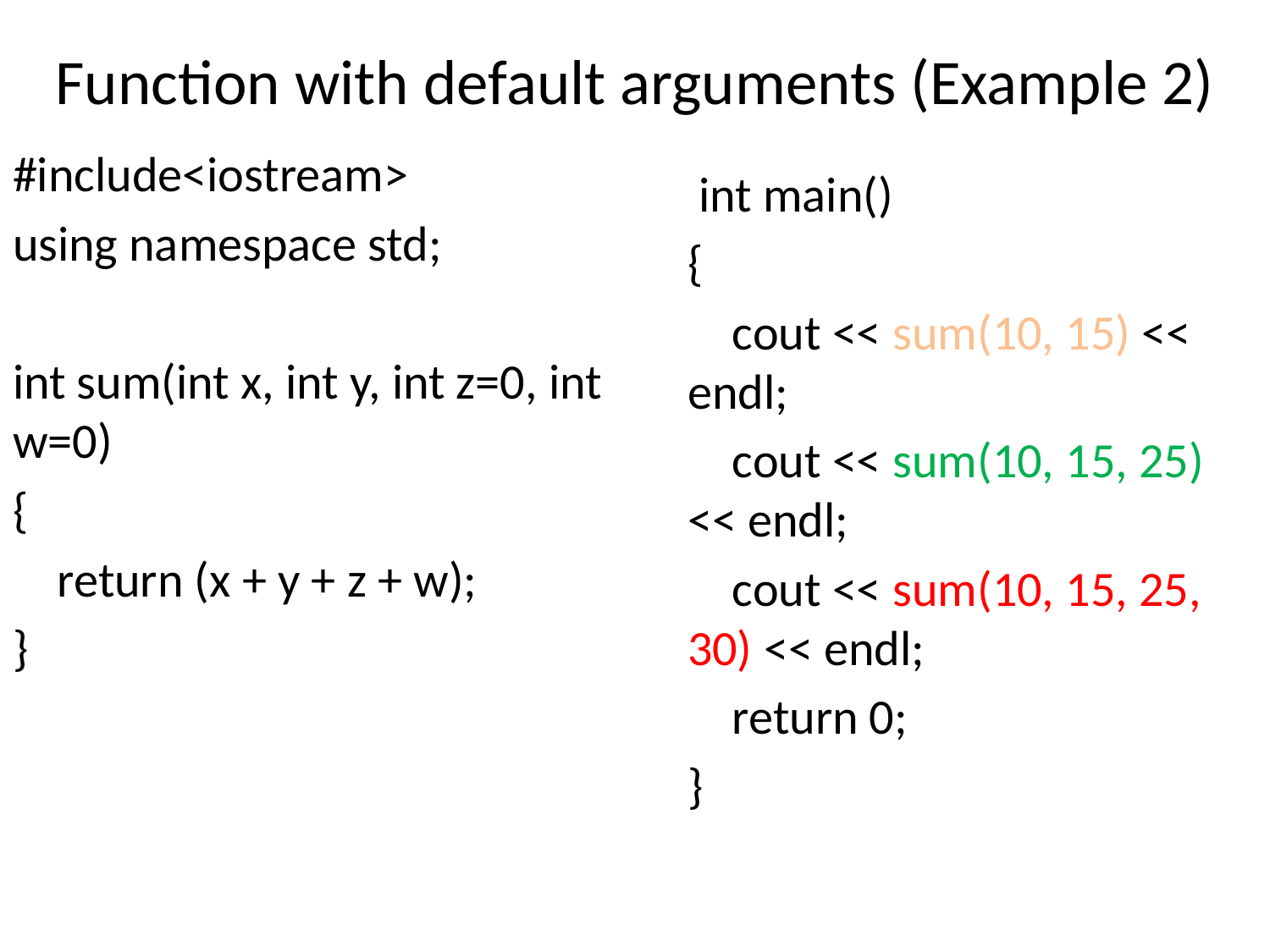

# Function with default arguments (Example 2)
#include<iostream>
using namespace std;

int sum(int x, int y, int z=0, int w=0)
{
    return (x + y + z + w);
}

 int main()
{
    cout << sum(10, 15) << endl;
    cout << sum(10, 15, 25) << endl;
    cout << sum(10, 15, 25, 30) << endl;
    return 0;
}